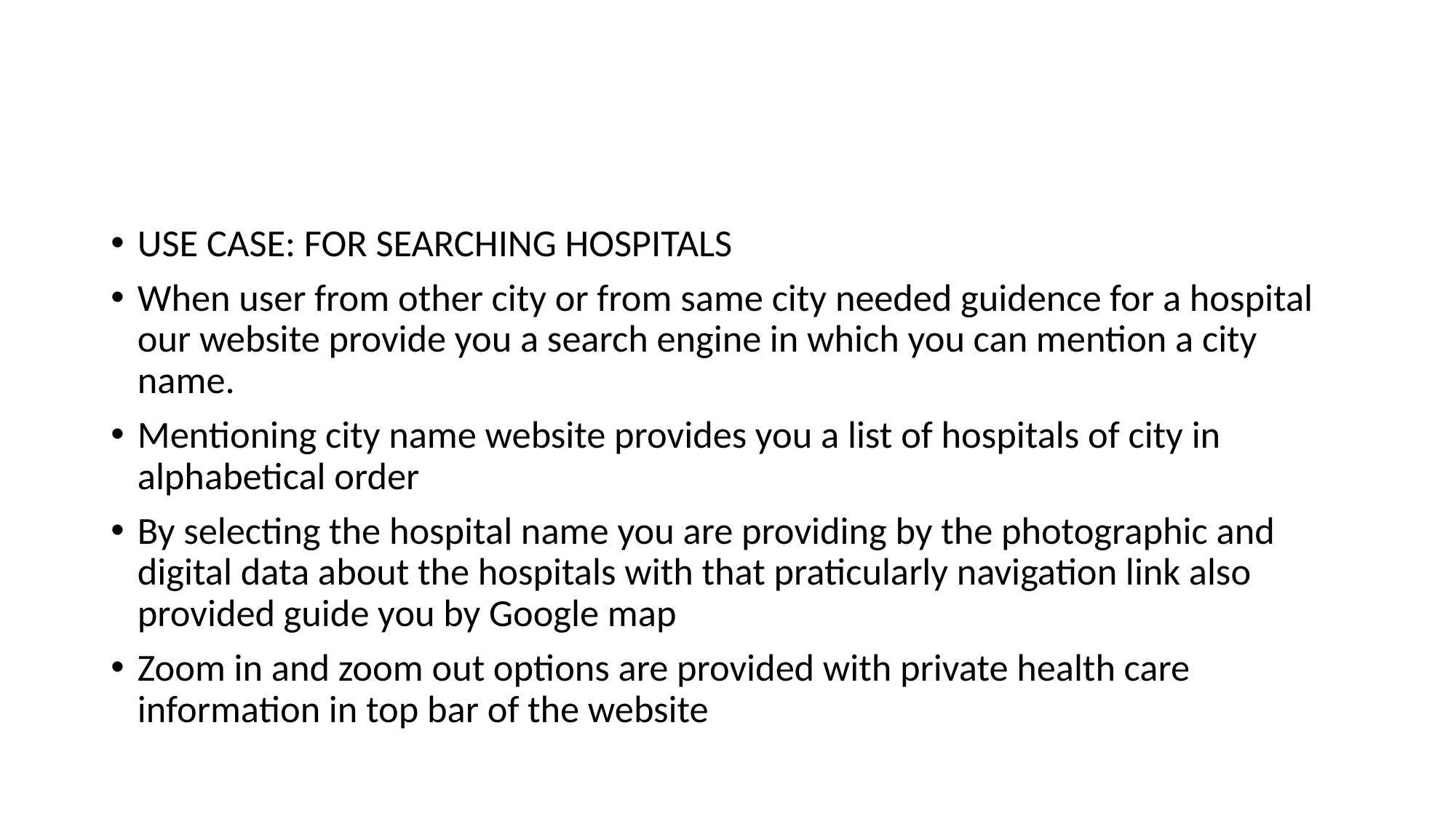

USE CASE: FOR SEARCHING HOSPITALS
When user from other city or from same city needed guidence for a hospital our website provide you a search engine in which you can mention a city name.
Mentioning city name website provides you a list of hospitals of city in alphabetical order
By selecting the hospital name you are providing by the photographic and digital data about the hospitals with that praticularly navigation link also provided guide you by Google map
Zoom in and zoom out options are provided with private health care information in top bar of the website